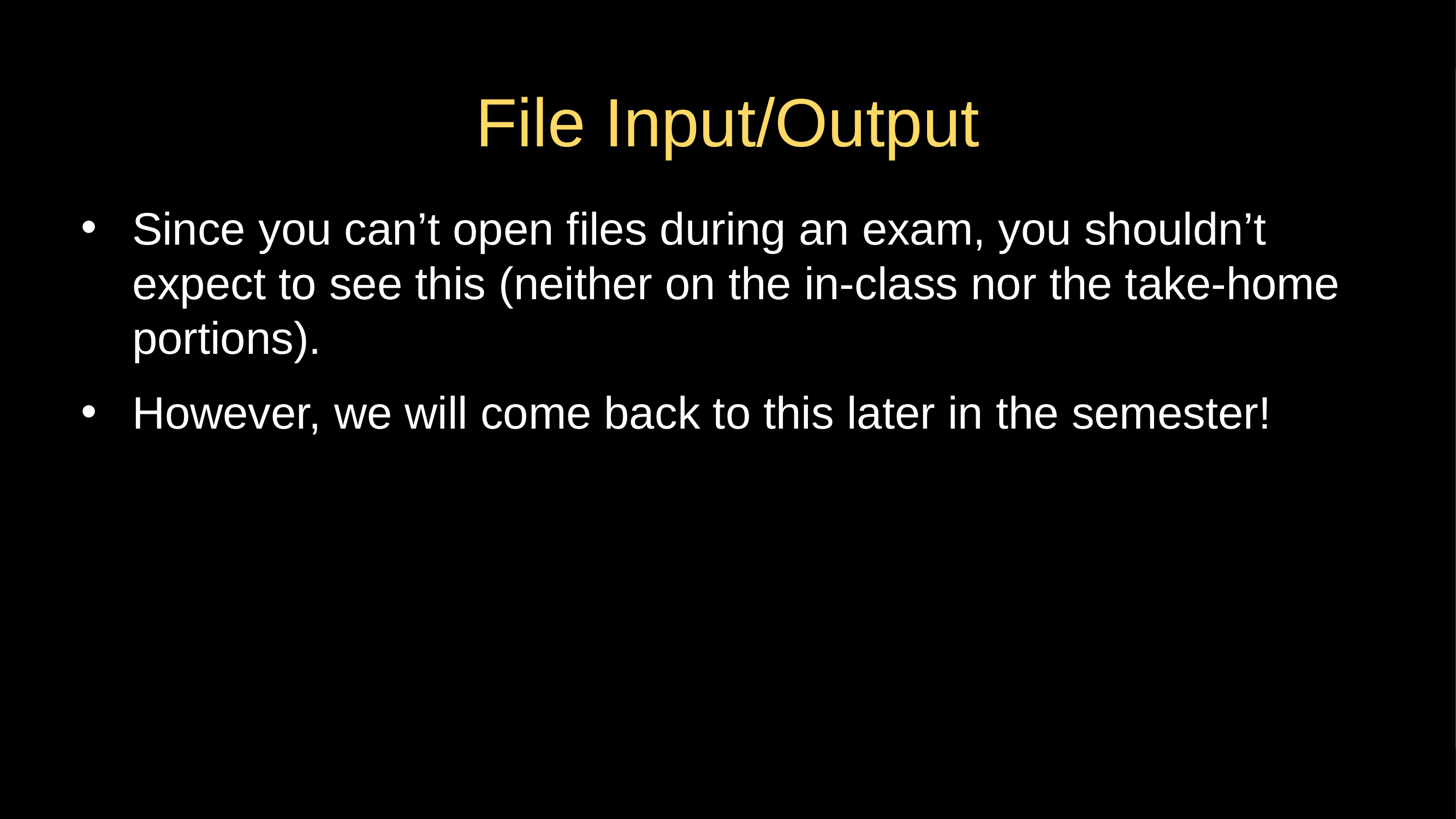

# File Input/Output
Since you can’t open files during an exam, you shouldn’t expect to see this (neither on the in-class nor the take-home portions).
However, we will come back to this later in the semester!